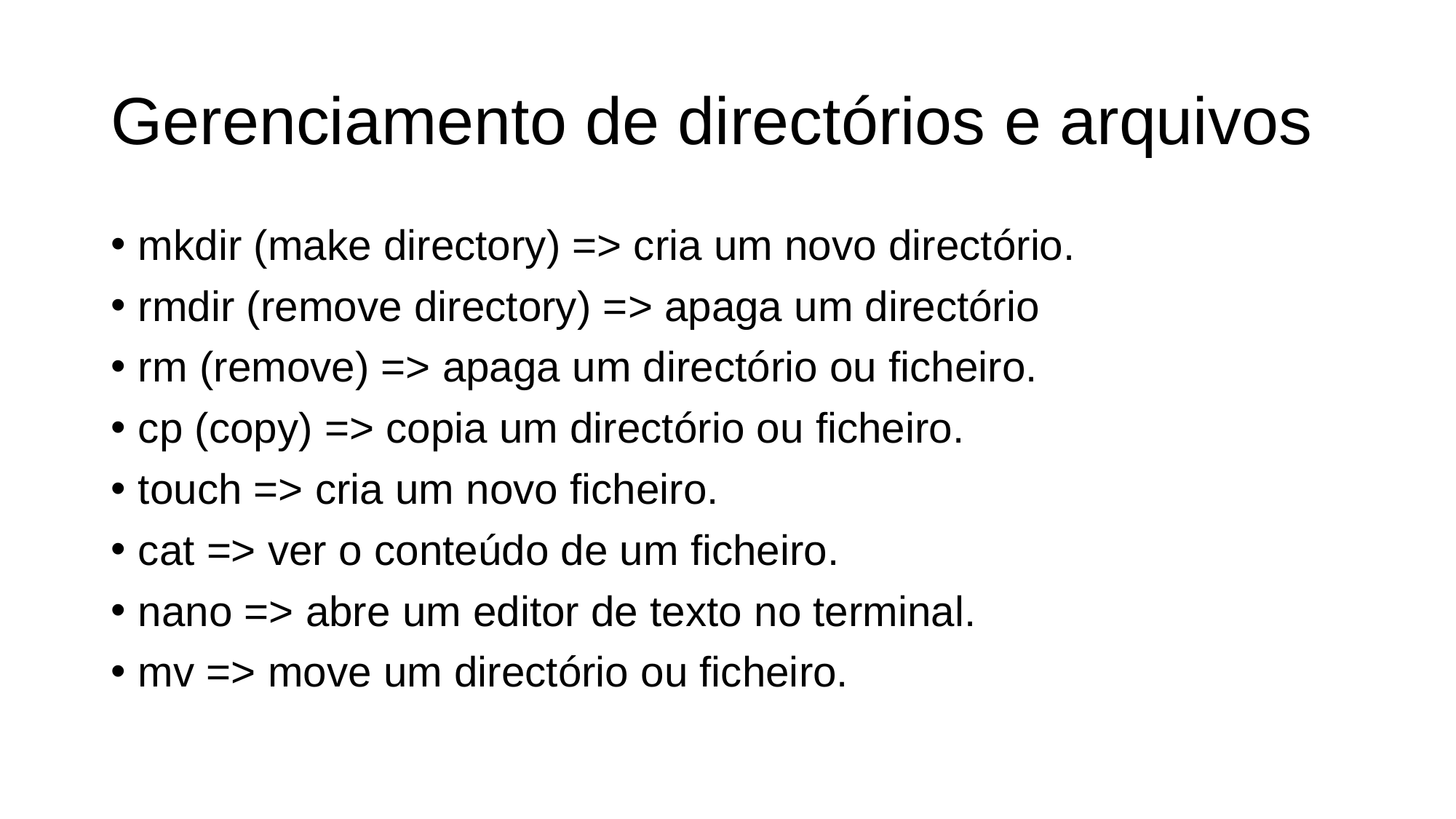

# Gerenciamento de directórios e arquivos
mkdir (make directory) => cria um novo directório.
rmdir (remove directory) => apaga um directório
rm (remove) => apaga um directório ou ficheiro.
cp (copy) => copia um directório ou ficheiro.
touch => cria um novo ficheiro.
cat => ver o conteúdo de um ficheiro.
nano => abre um editor de texto no terminal.
mv => move um directório ou ficheiro.